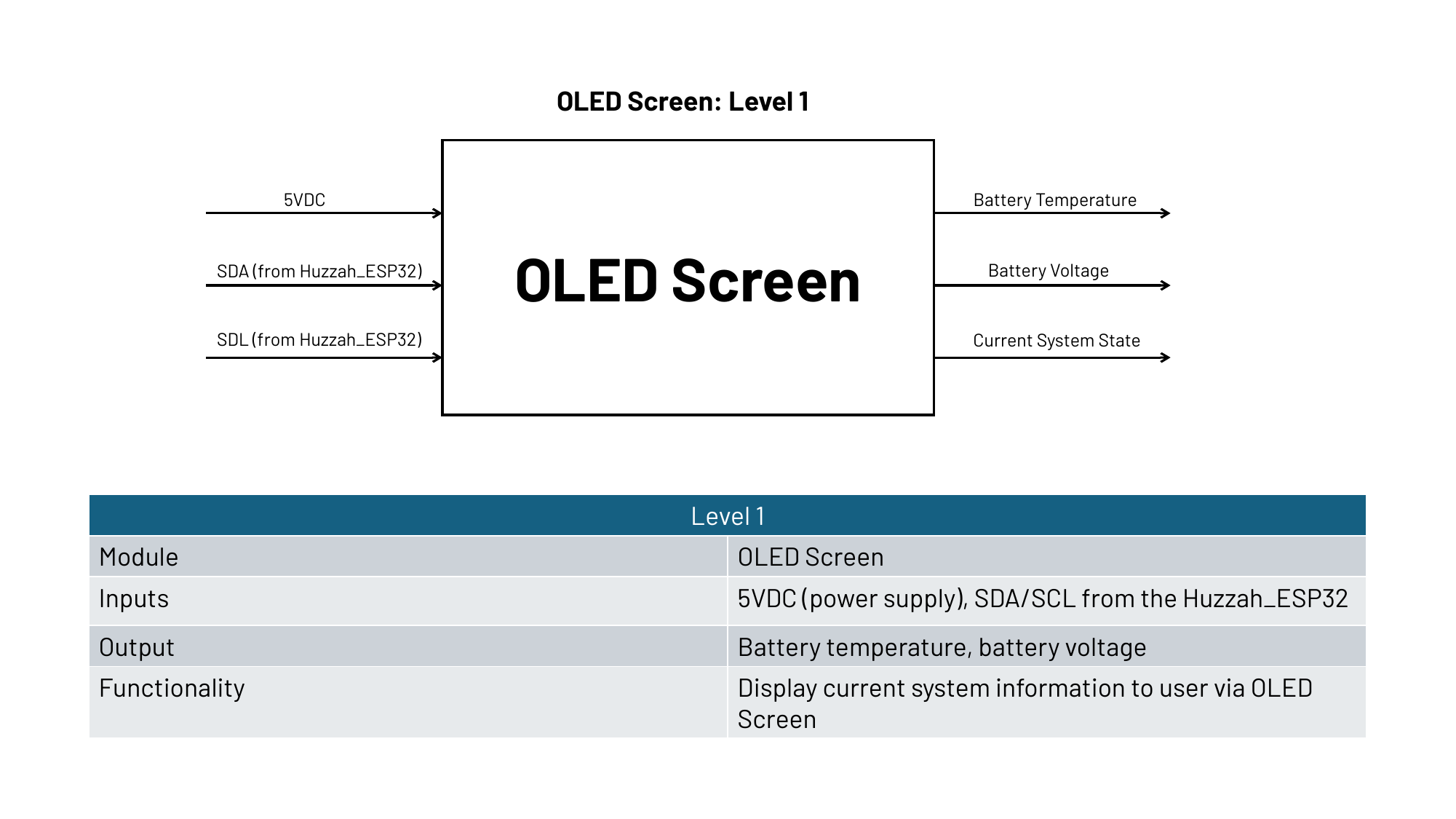

OLED Screen: Level 1
OLED Screen
5VDC
Battery Temperature
Battery Voltage
SDA (from Huzzah_ESP32)
SDL (from Huzzah_ESP32)
Current System State
| Level 1 |  |
| --- | --- |
| Module | OLED Screen |
| Inputs | 5VDC (power supply), SDA/SCL from the Huzzah\_ESP32 |
| Output | Battery temperature, battery voltage |
| Functionality | Display current system information to user via OLED Screen |